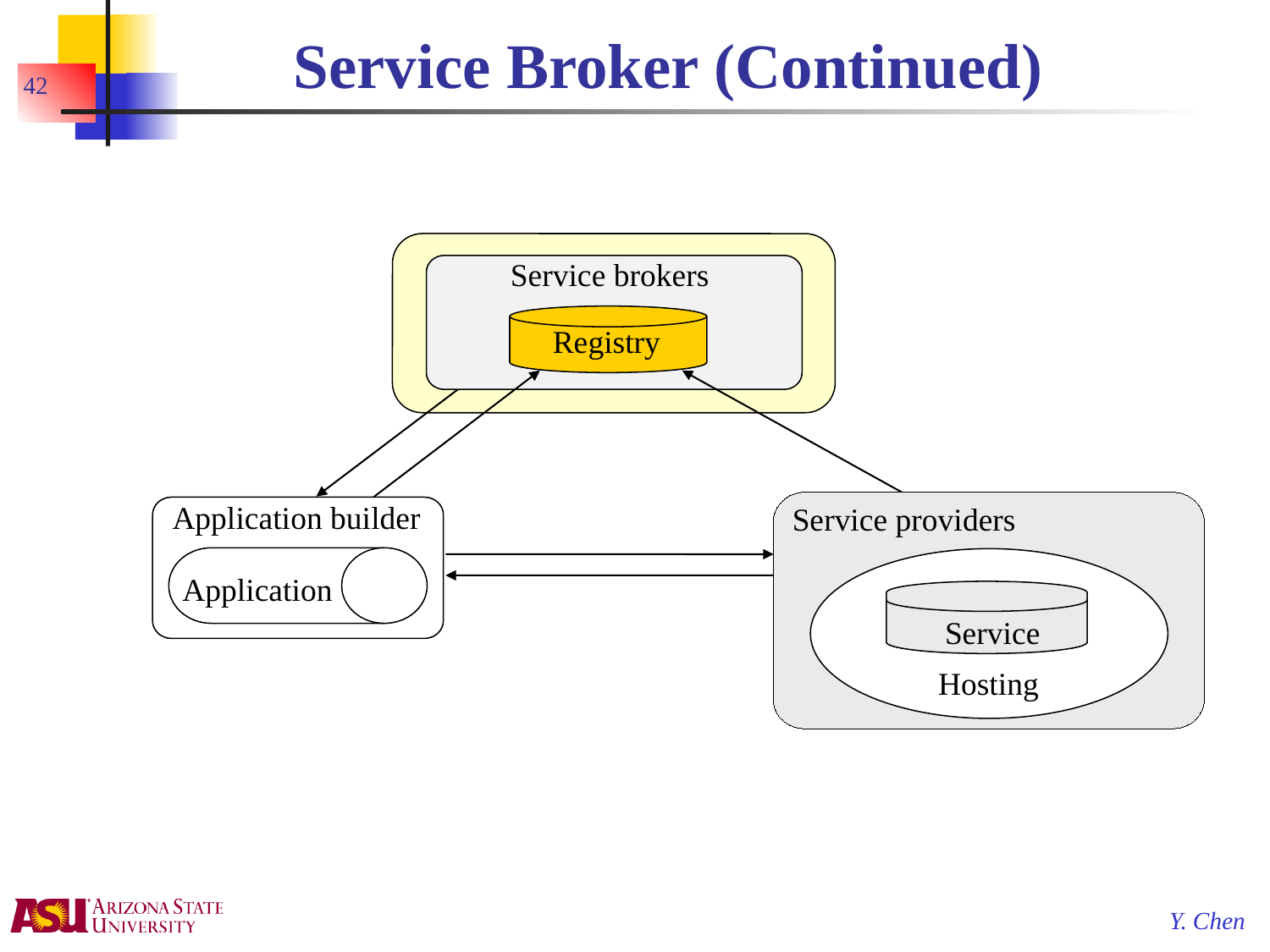

Service Broker (Continued)
42

Service brokers

Registry

Application builder

Application
Service providers

Service
Hosting